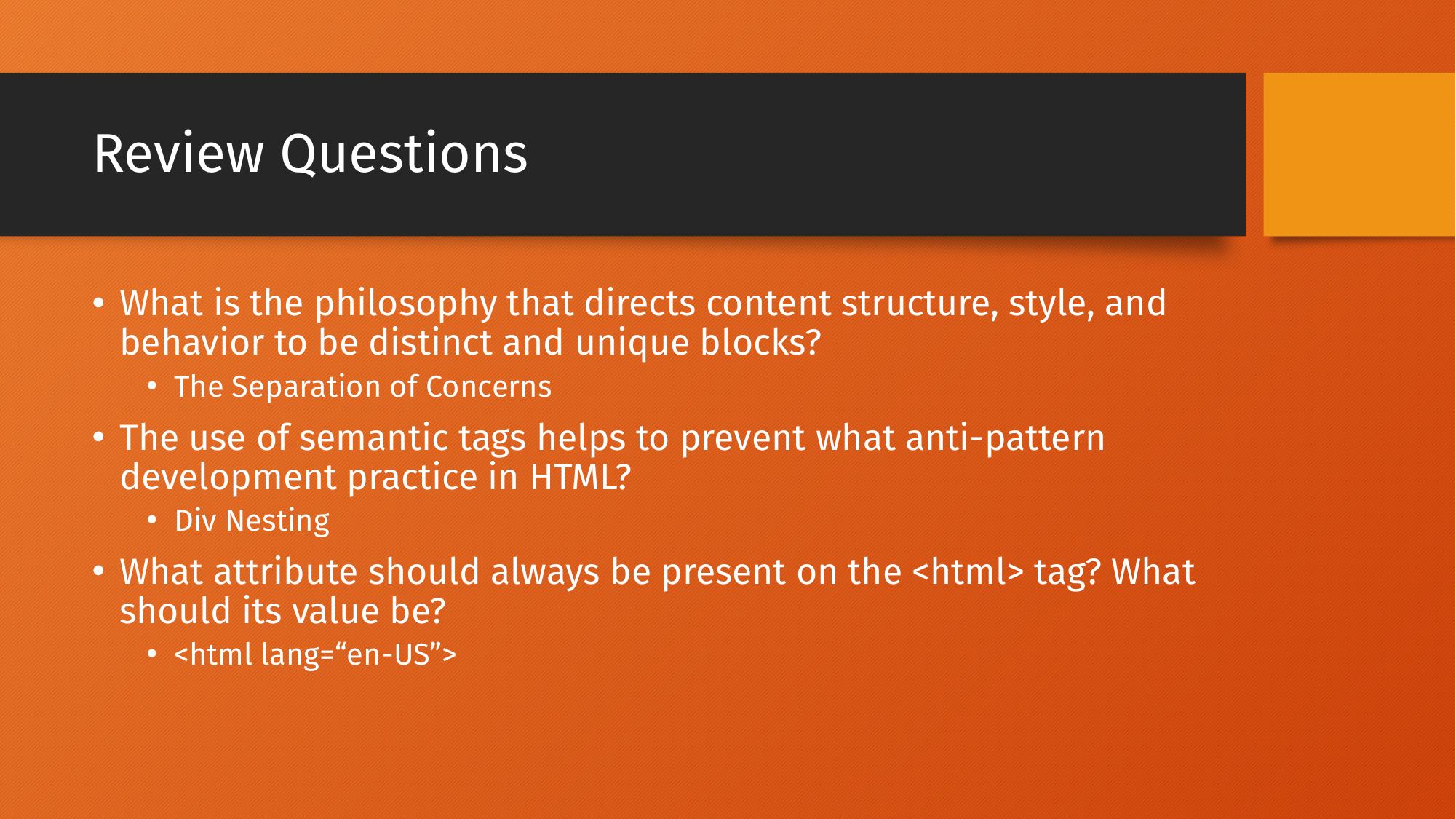

# Review Questions
What is the philosophy that directs content structure, style, and behavior to be distinct and unique blocks?
The Separation of Concerns
The use of semantic tags helps to prevent what anti-pattern development practice in HTML?
Div Nesting
What attribute should always be present on the <html> tag? What should its value be?
<html lang=“en-US”>